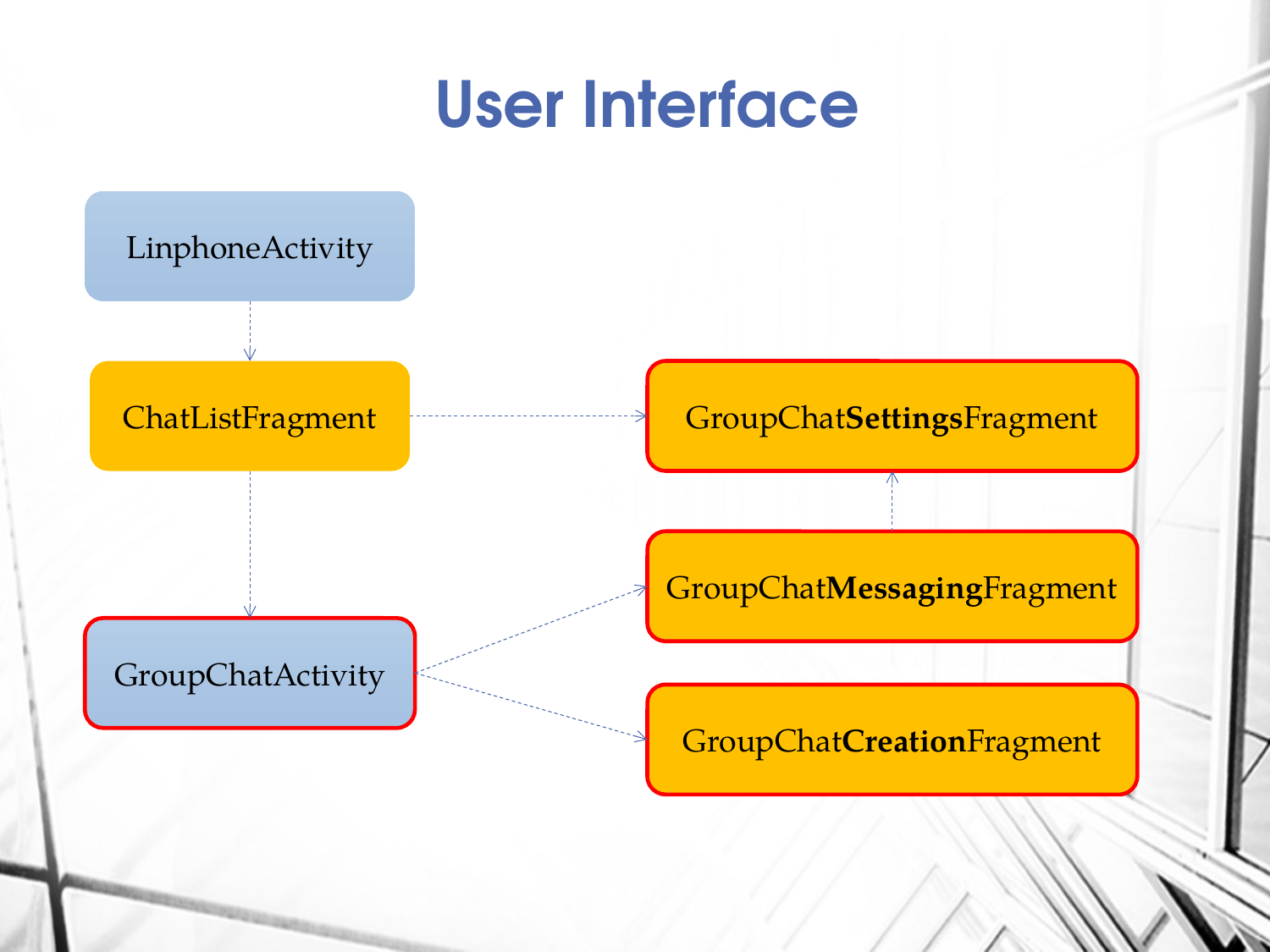

# User Interface
LinphoneActivity
ChatListFragment
GroupChatSettingsFragment
GroupChatMessagingFragment
GroupChatActivity
GroupChatCreationFragment